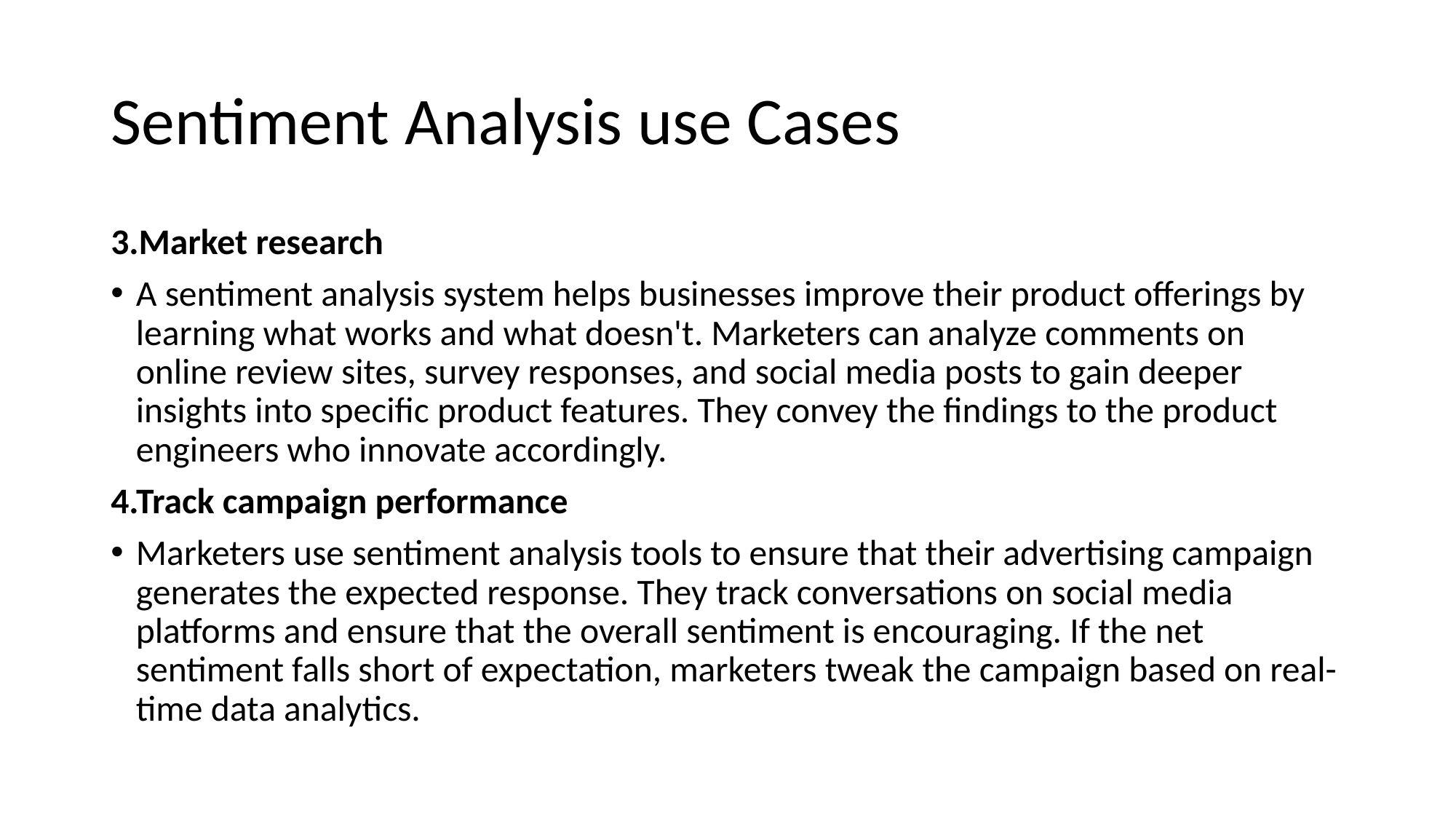

# Sentiment Analysis use Cases
3.Market research
A sentiment analysis system helps businesses improve their product offerings by learning what works and what doesn't. Marketers can analyze comments on online review sites, survey responses, and social media posts to gain deeper insights into specific product features. They convey the findings to the product engineers who innovate accordingly.
4.Track campaign performance
Marketers use sentiment analysis tools to ensure that their advertising campaign generates the expected response. They track conversations on social media platforms and ensure that the overall sentiment is encouraging. If the net sentiment falls short of expectation, marketers tweak the campaign based on real-time data analytics.